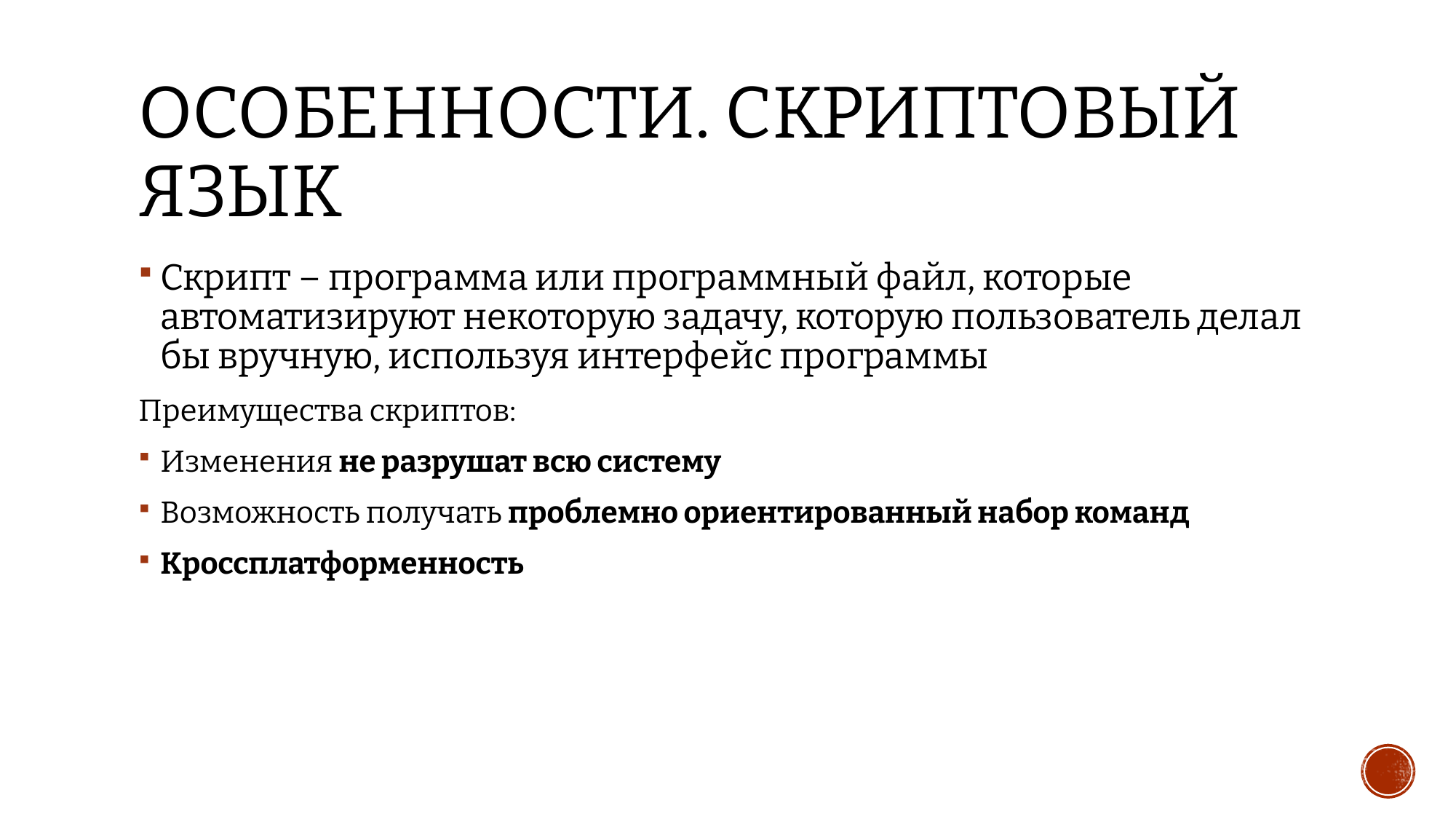

# Особенности. Скриптовый язык
Скрипт – программа или программный файл, которые автоматизируют некоторую задачу, которую пользователь делал бы вручную, используя интерфейс программы
Преимущества скриптов:
Изменения не разрушат всю систему
Возможность получать проблемно ориентированный набор команд
Кроссплатформенность